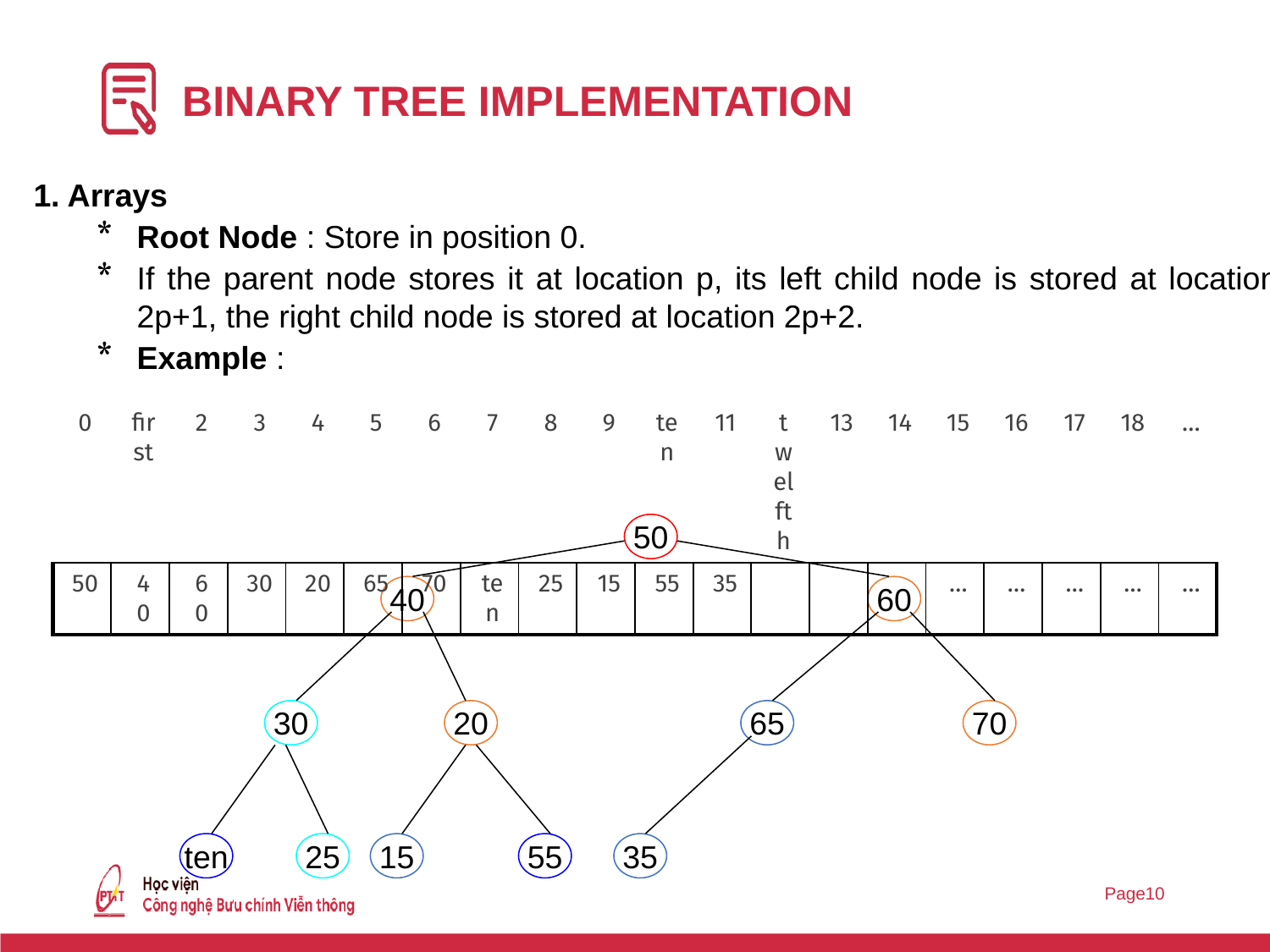

# BINARY TREE IMPLEMENTATION

1. Arrays
Root Node : Store in position 0.
If the parent node stores it at location p, its left child node is stored at location 2p+1, the right child node is stored at location 2p+2.
Example :

| 0 | first | 2 | 3 | 4 | 5 | 6 | 7 | 8 | 9 | ten | 11 | twelfth | 13 | 14 | 15 | 16 | 17 | 18 | … |
| --- | --- | --- | --- | --- | --- | --- | --- | --- | --- | --- | --- | --- | --- | --- | --- | --- | --- | --- | --- |
| 50 | 40 | 60 | 30 | 20 | 65 | 70 | ten | 25 | 15 | 55 | 35 |  |  |  | … | … | … | … | … |
50

40
60

30
20
65
70

ten
25
15
55
35